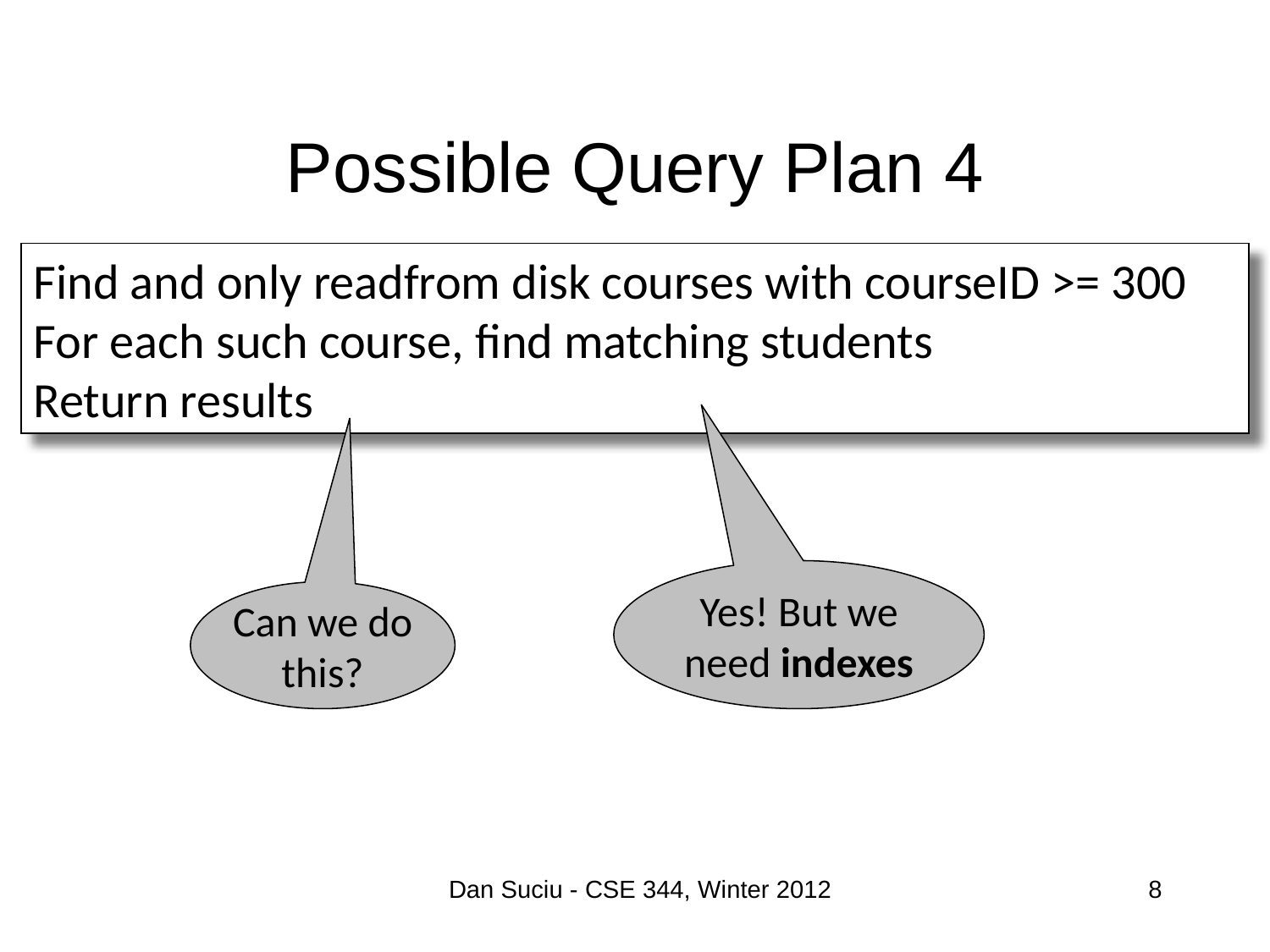

# Possible Query Plan 4
Find and only readfrom disk courses with courseID >= 300
For each such course, find matching students
Return results
Yes! But we need indexes
Can we do this?
Dan Suciu - CSE 344, Winter 2012
8